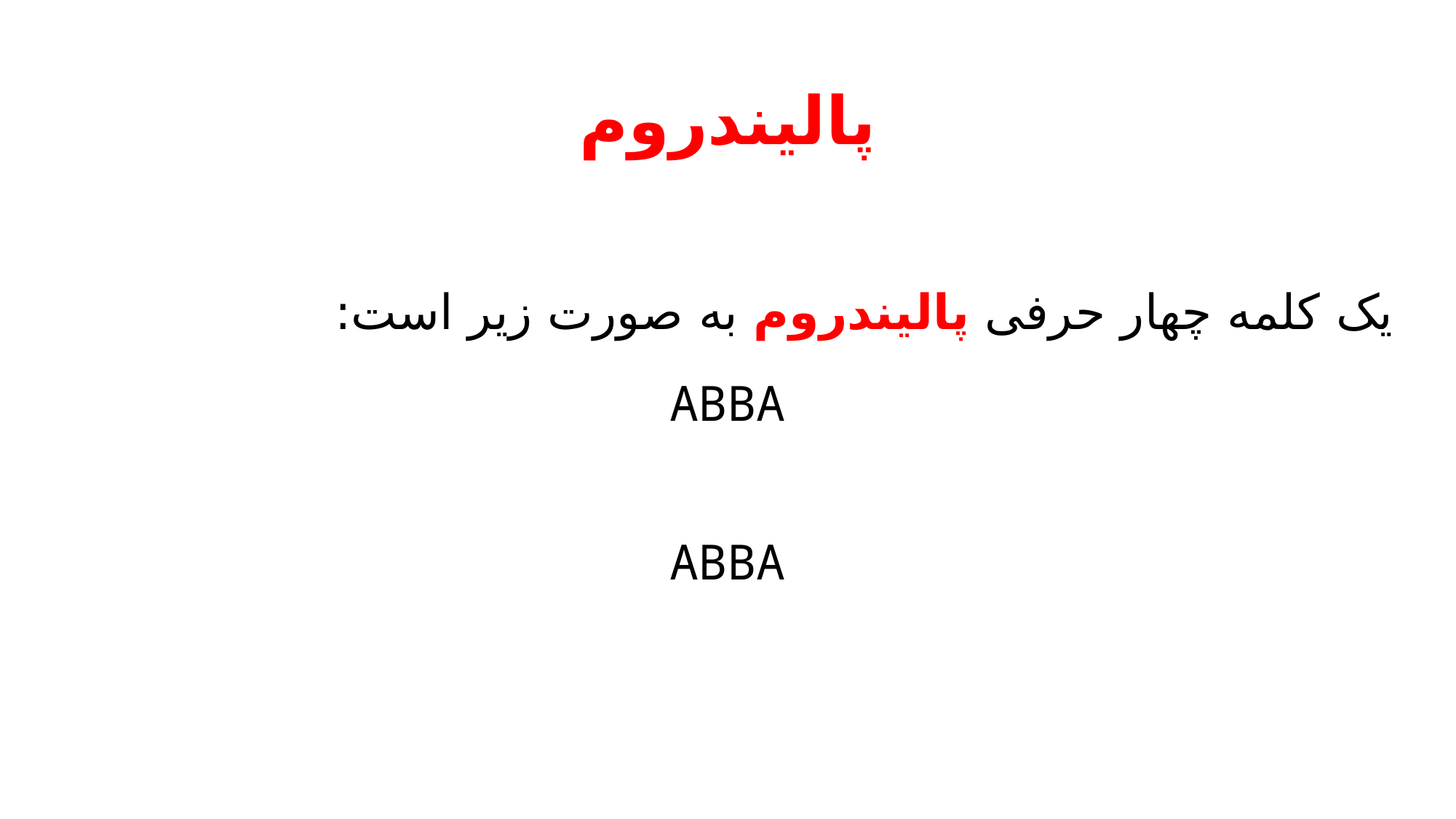

# پالیندروم
یک کلمه چهار حرفی پالیندروم به صورت زیر است:
ABBA
ABBA